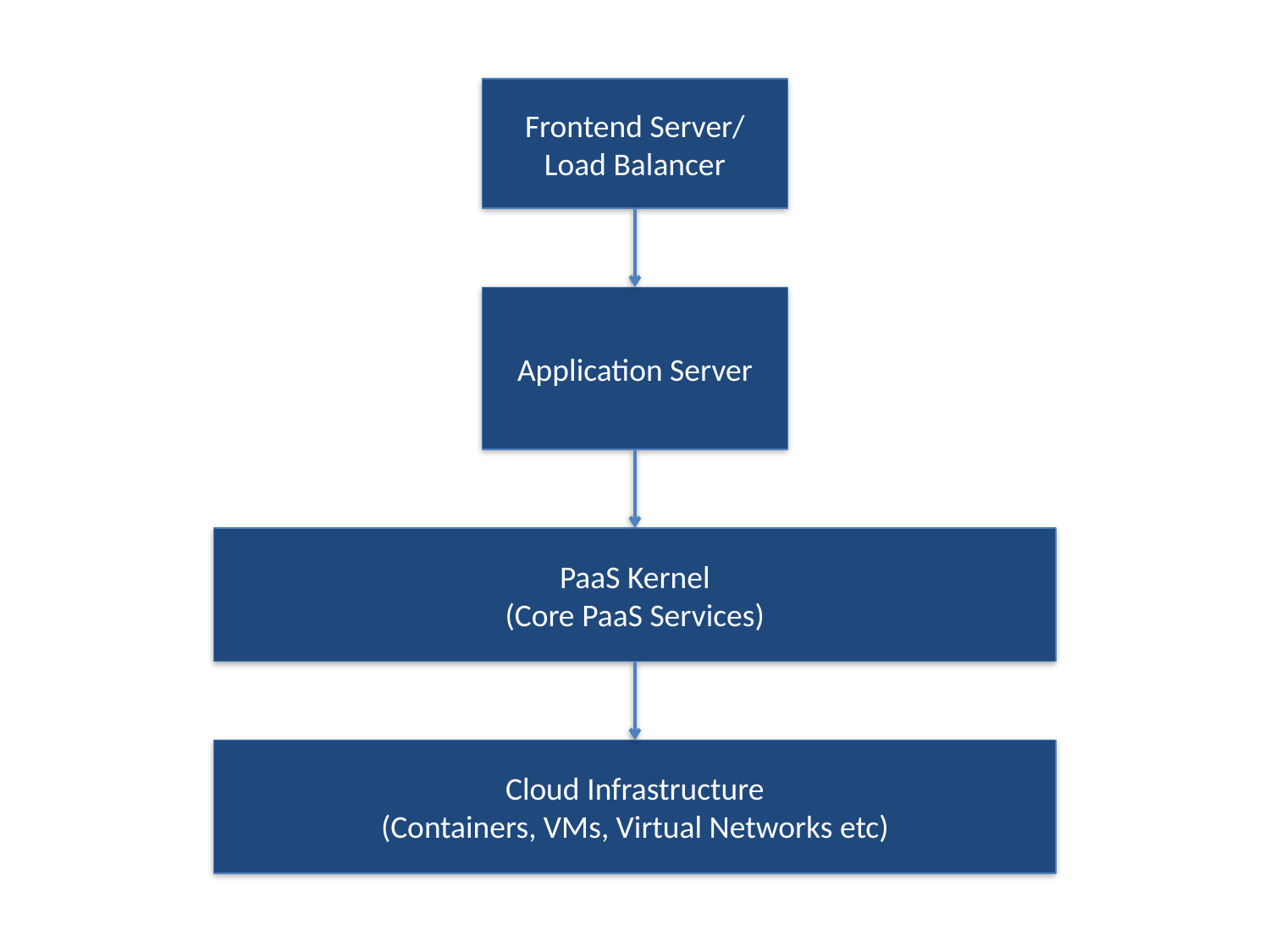

Frontend Server/
Load Balancer
Application Server
PaaS Kernel
(Core PaaS Services)
Cloud Infrastructure
(Containers, VMs, Virtual Networks etc)